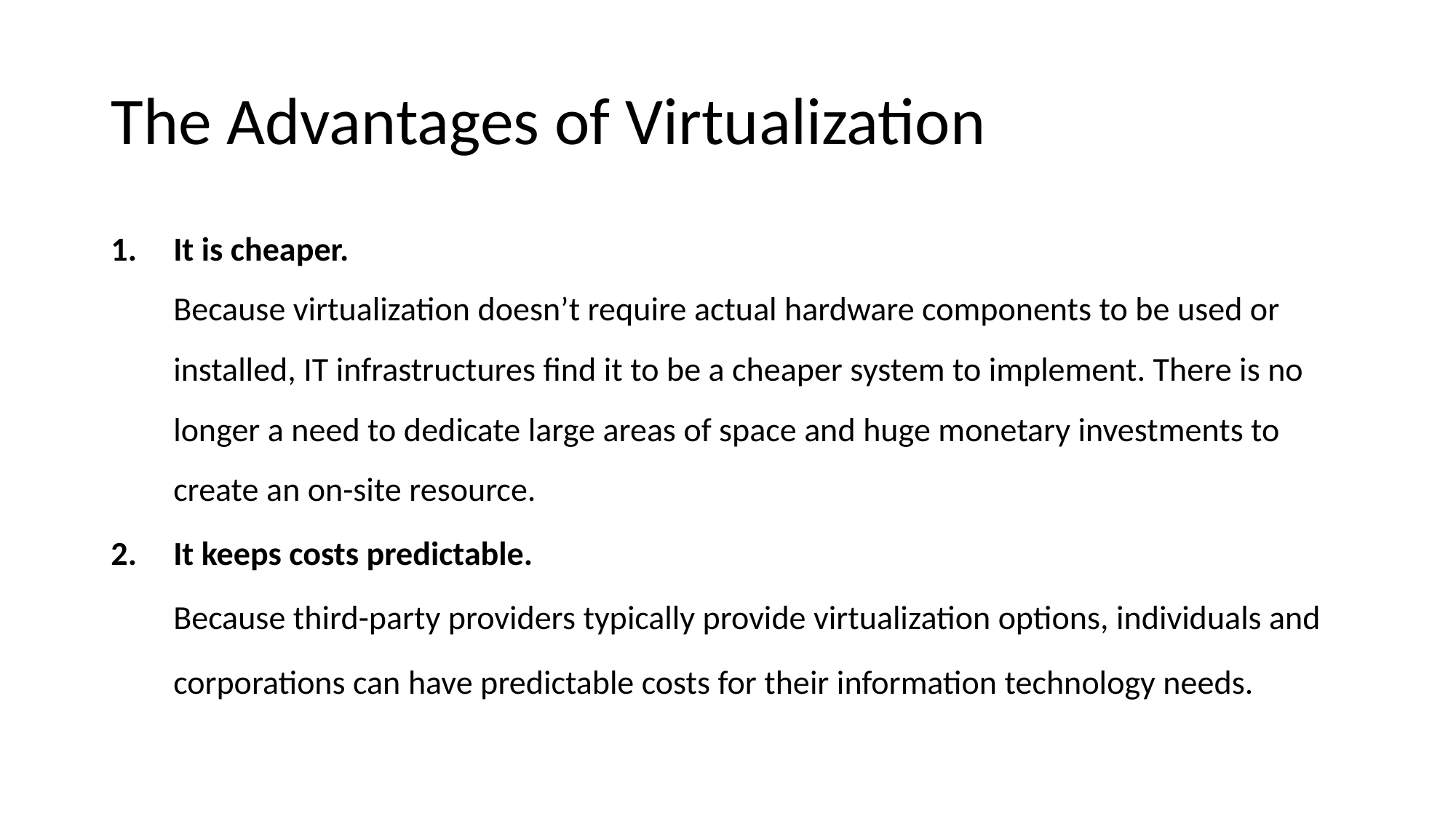

# The Advantages of Virtualization
It is cheaper. 
Because virtualization doesn’t require actual hardware components to be used or installed, IT infrastructures find it to be a cheaper system to implement. There is no longer a need to dedicate large areas of space and huge monetary investments to create an on-site resource.
It keeps costs predictable. 
Because third-party providers typically provide virtualization options, individuals and corporations can have predictable costs for their information technology needs.